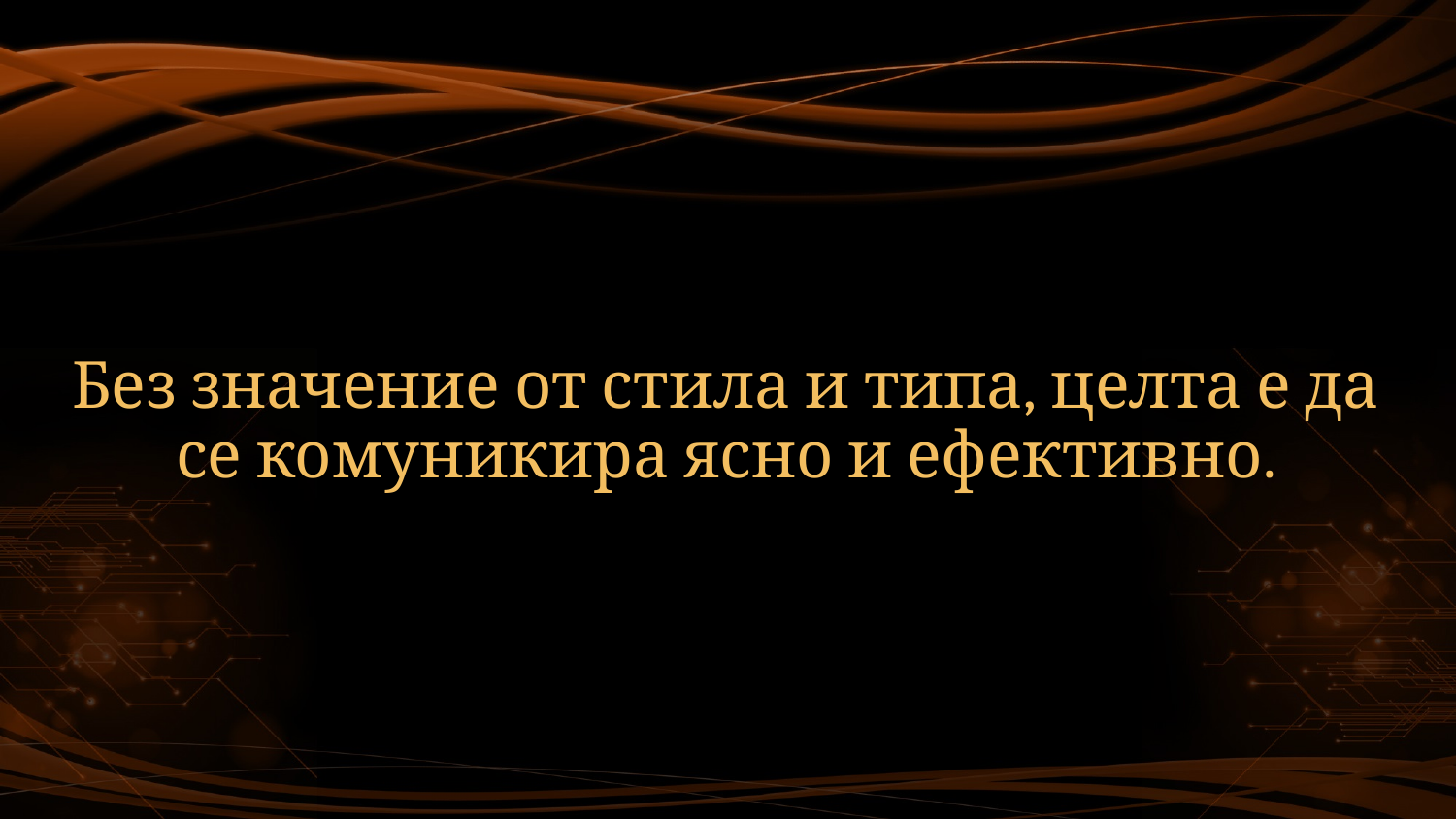

# Без значение от стила и типа, целта е да се комуникира ясно и ефективно.